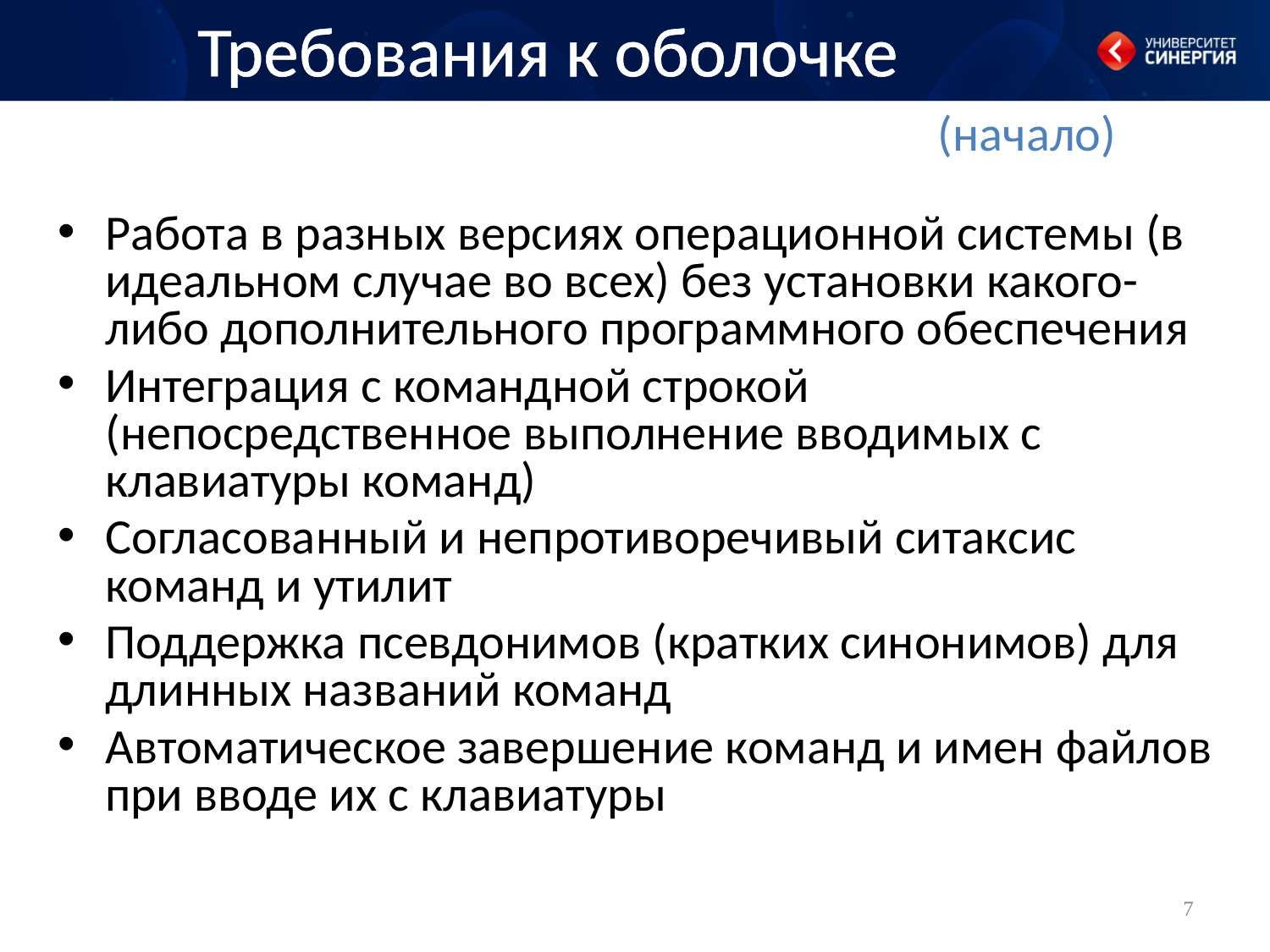

# Требования к оболочке
(начало)
Работа в разных версиях операционной системы (в идеальном случае во всех) без установки какого-либо дополнительного программного обеспечения
Интеграция с командной строкой (непосредственное выполнение вводимых с клавиатуры команд)
Согласованный и непротиворечивый ситаксис команд и утилит
Поддержка псевдонимов (кратких синонимов) для длинных названий команд
Автоматическое завершение команд и имен файлов при вводе их с клавиатуры

7